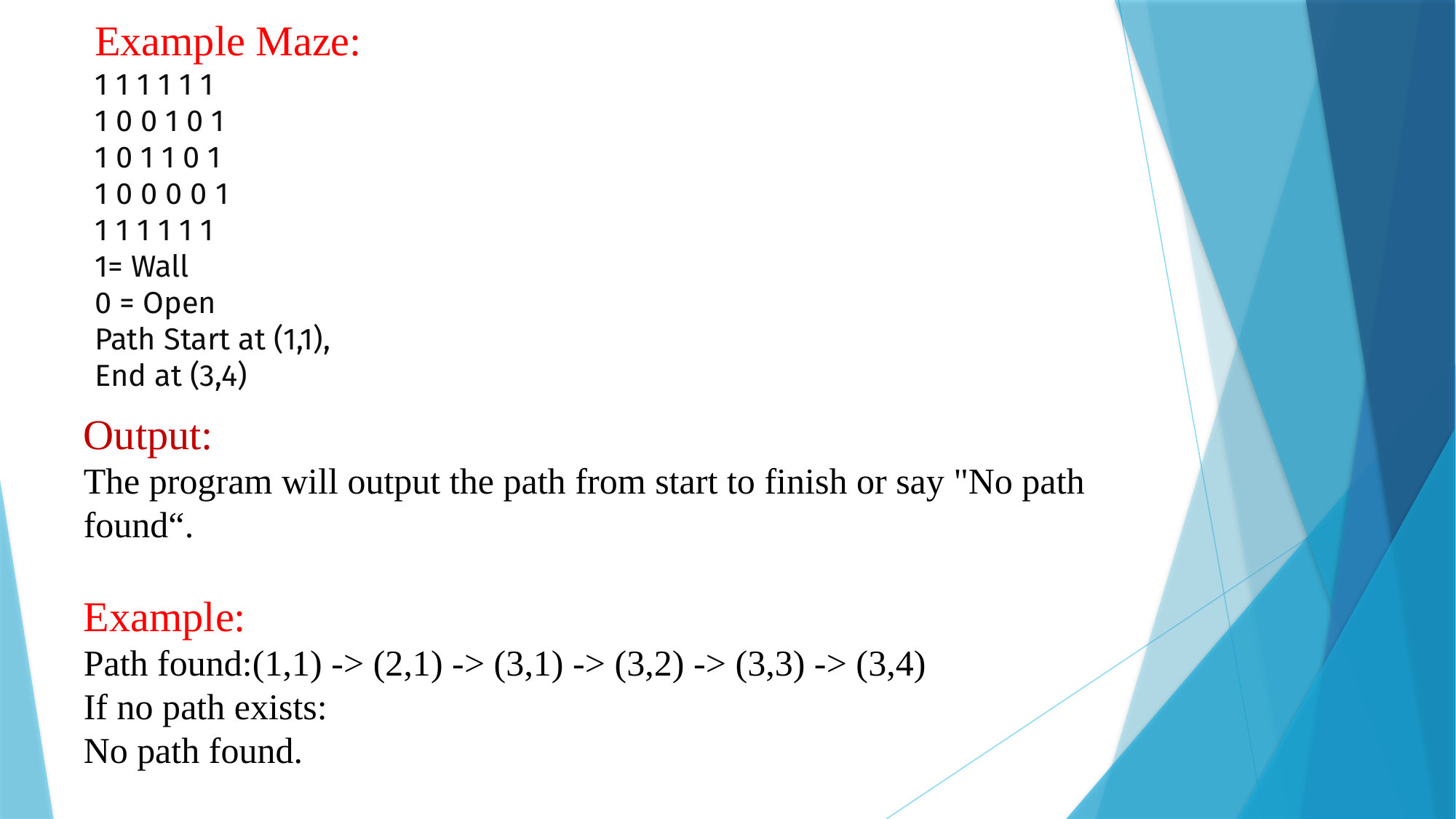

Example Maze:
1 1 1 1 1 1
1 0 0 1 0 1
1 0 1 1 0 1
1 0 0 0 0 1
1 1 1 1 1 1
1= Wall
0 = Open
Path Start at (1,1),
End at (3,4)

Output:
The program will output the path from start to finish or say "No path found“.

Example:
Path found:(1,1) -> (2,1) -> (3,1) -> (3,2) -> (3,3) -> (3,4)
If no path exists:
No path found.